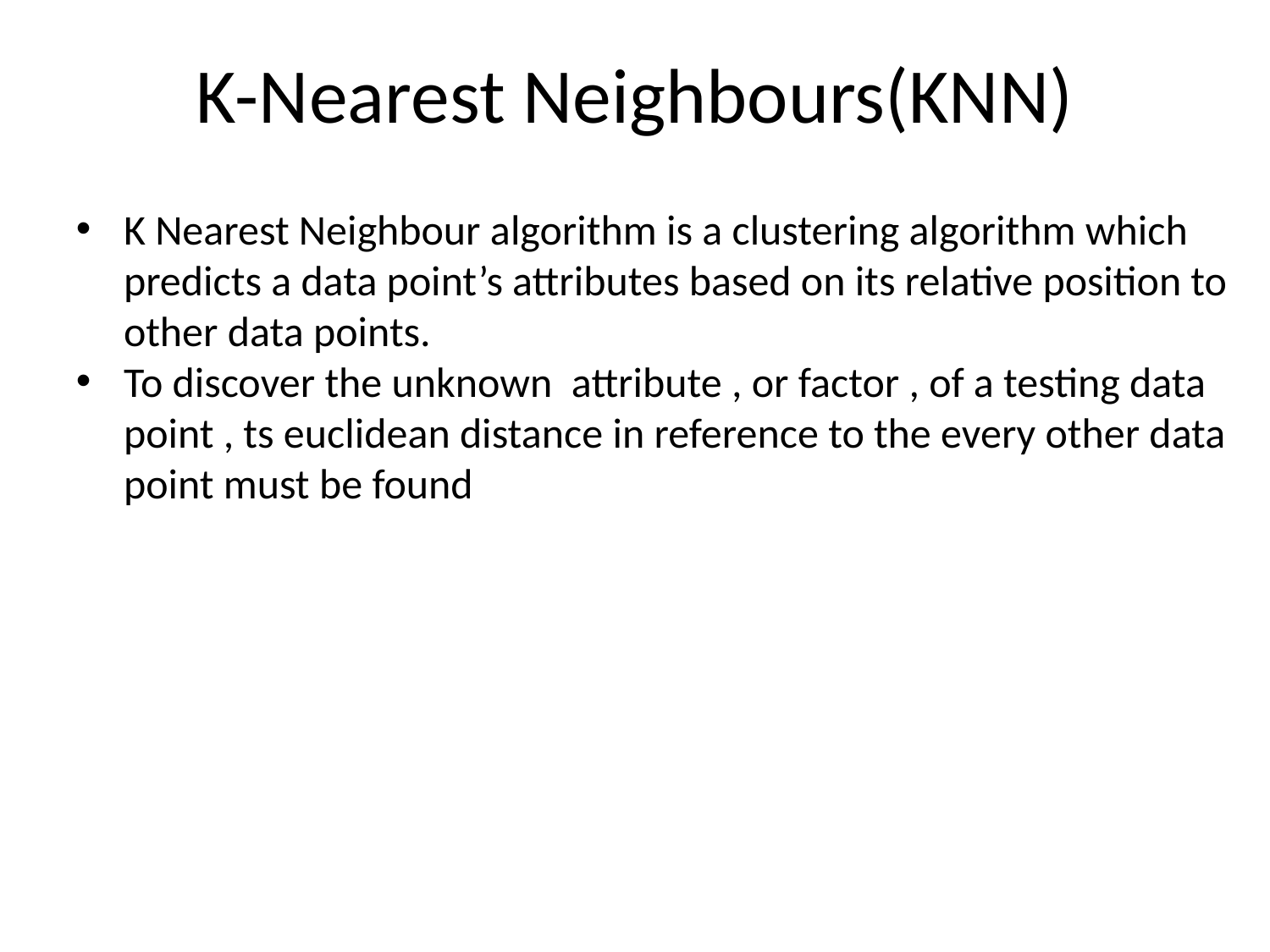

# K-Nearest Neighbours(KNN)
K Nearest Neighbour algorithm is a clustering algorithm which predicts a data point’s attributes based on its relative position to other data points.
To discover the unknown  attribute , or factor , of a testing data point , ts euclidean distance in reference to the every other data point must be found